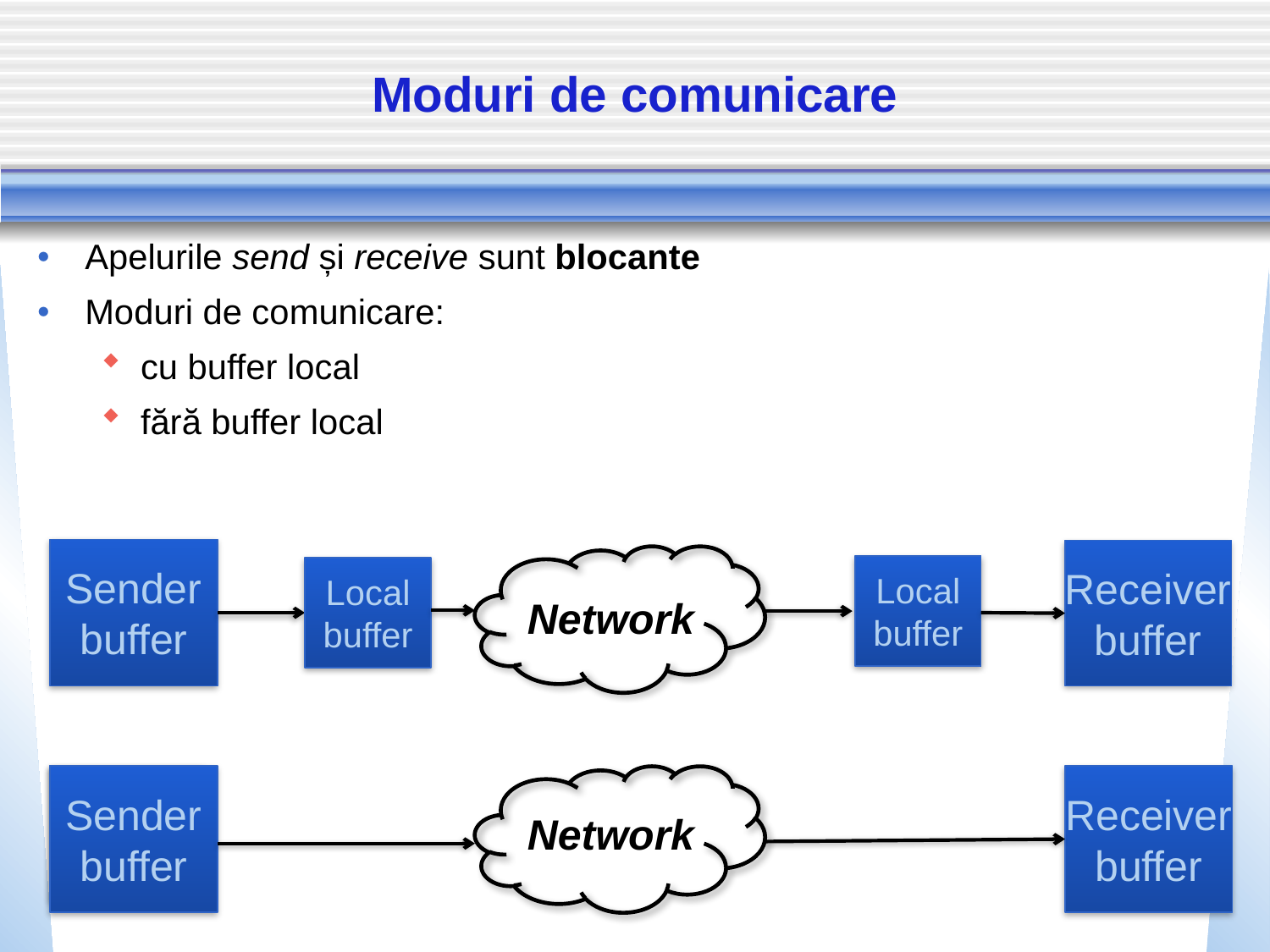

Moduri de comunicare
Apelurile send și receive sunt blocante
Moduri de comunicare:
cu buffer local
fără buffer local
Sender
buffer
Receiver
buffer

Local
buffer
Local
buffer
Network
Sender
buffer
Sender
buffer

Receiver
buffer
Network